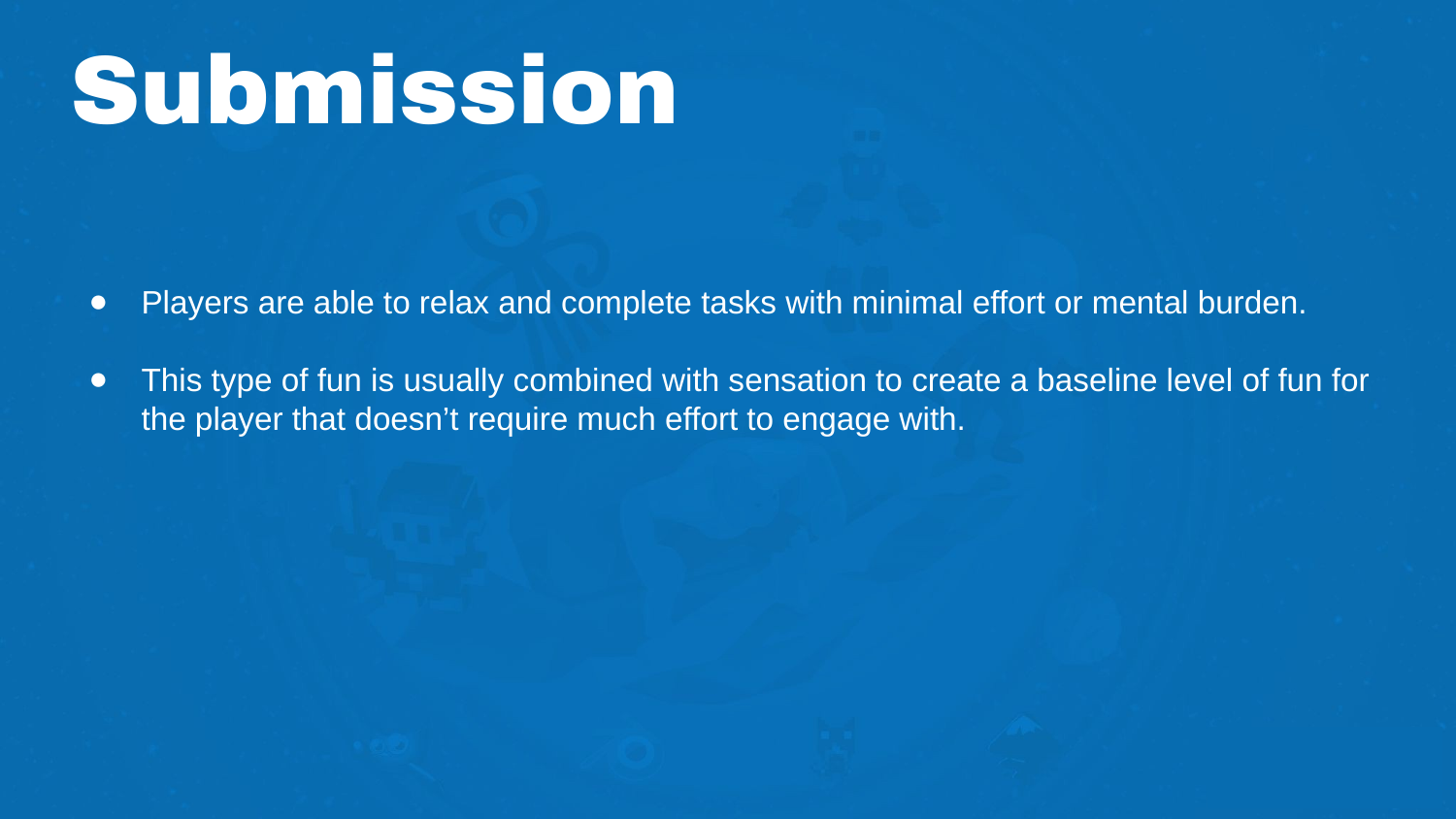

# Submission
Players are able to relax and complete tasks with minimal effort or mental burden.

This type of fun is usually combined with sensation to create a baseline level of fun for the player that doesn’t require much effort to engage with.